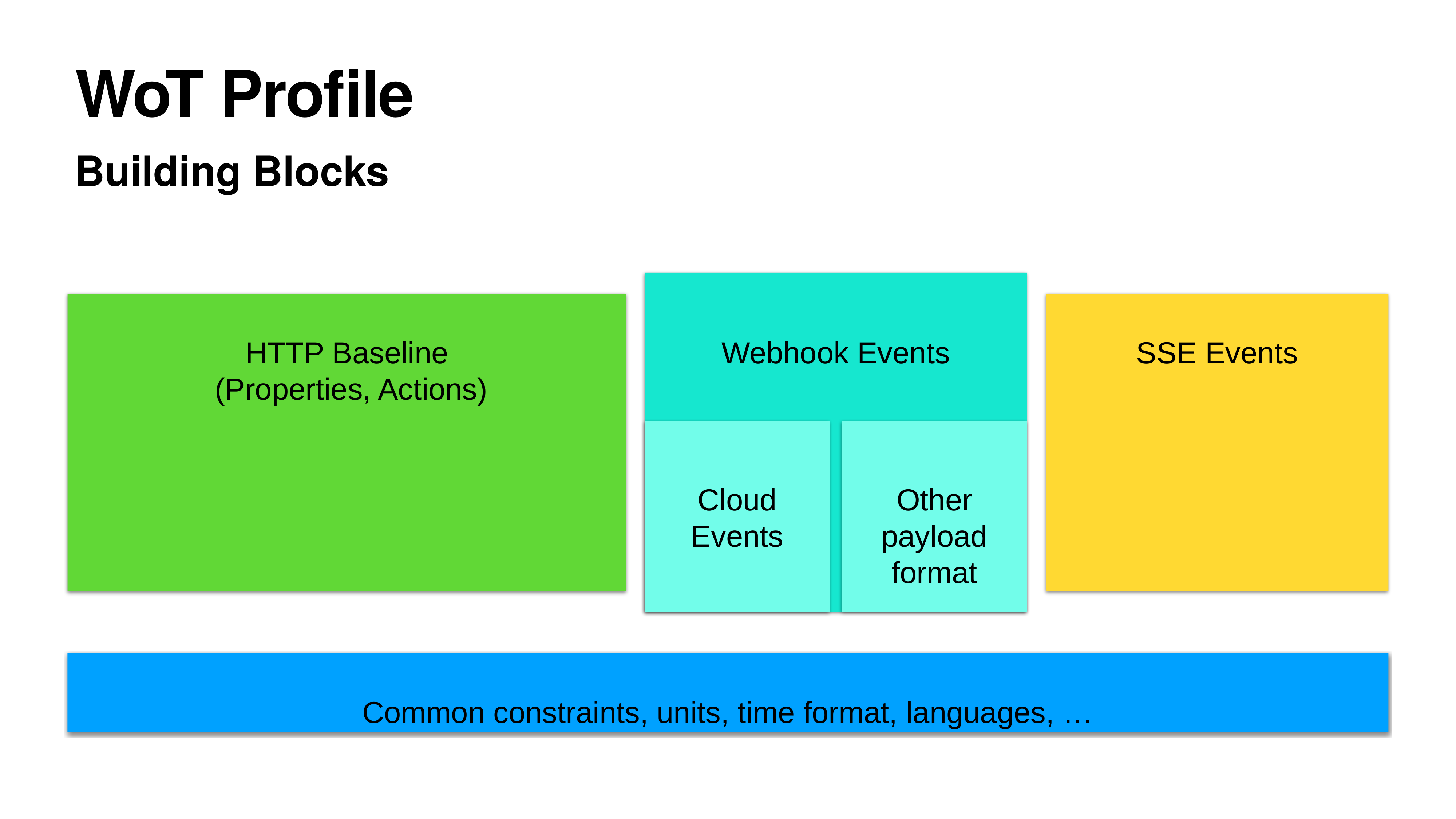

# WoT Profile
Building Blocks

HTTP Baseline
 (Properties, Actions)

SSE Events

Webhook Events

Other payload format

Cloud
Events

Common constraints, units, time format, languages, …